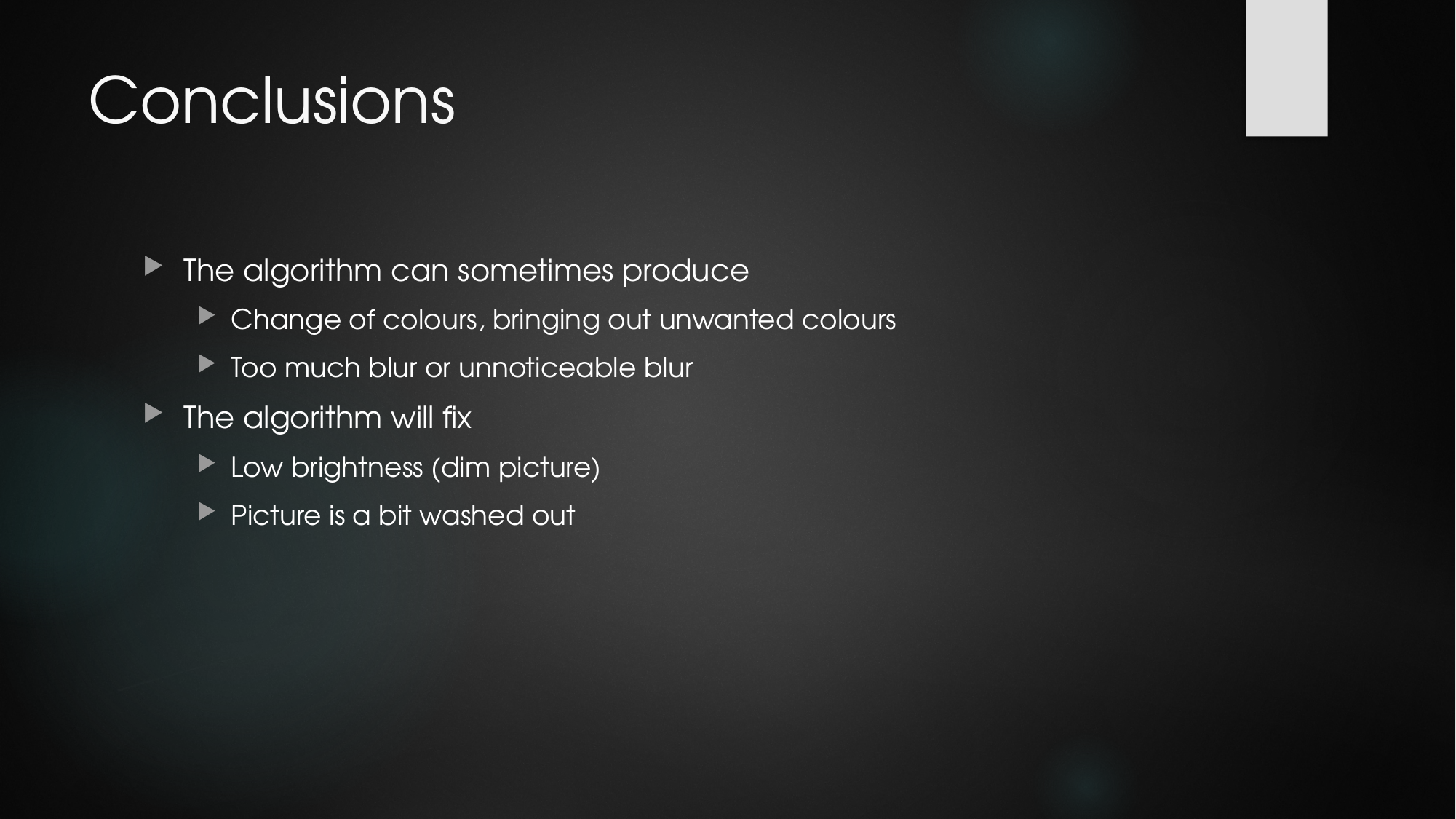

# Conclusions
The algorithm can sometimes produce
Change of colours, bringing out unwanted colours
Too much blur or unnoticeable blur
The algorithm will fix
Low brightness (dim picture)
Picture is a bit washed out